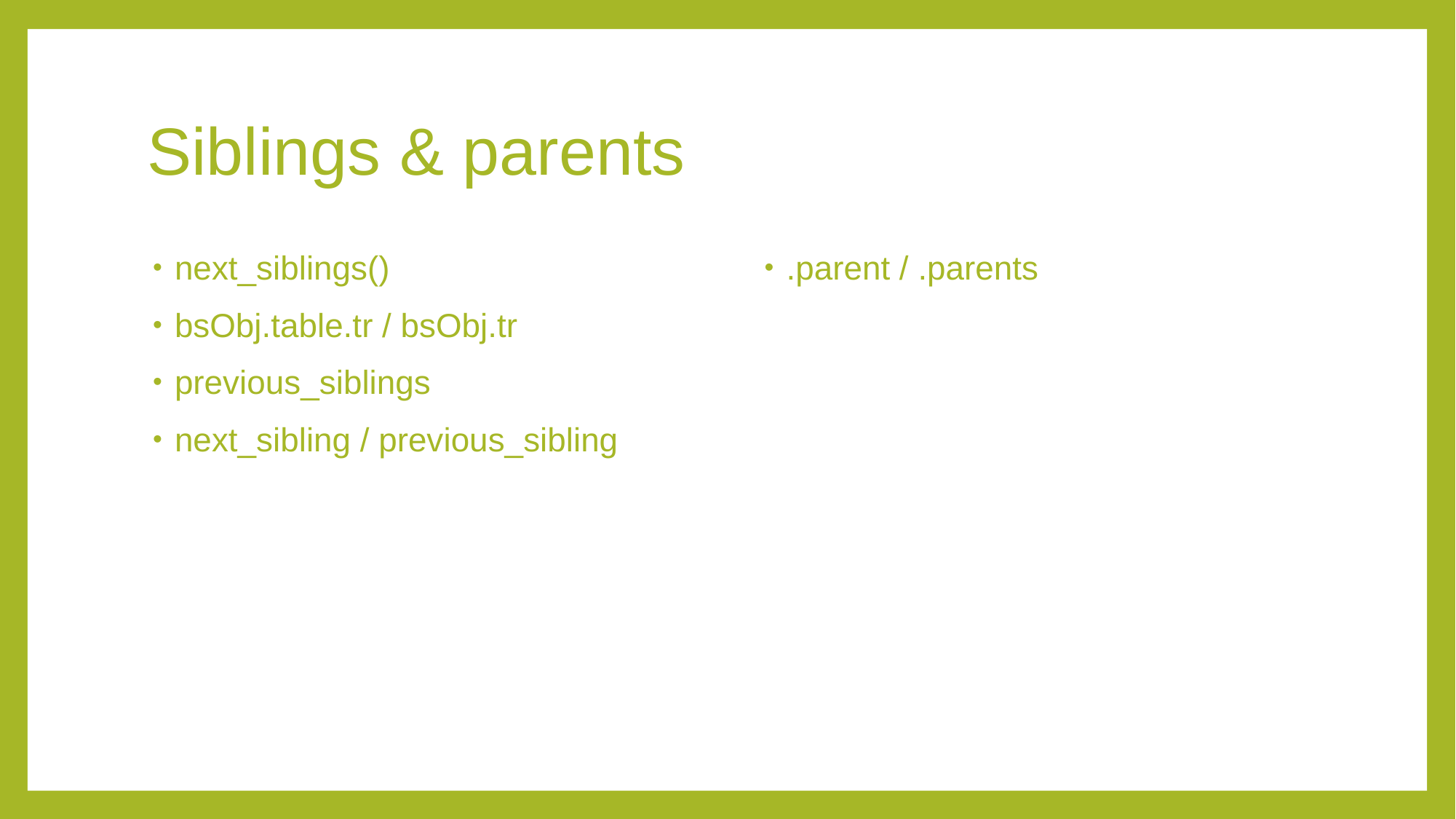

# Siblings & parents
next_siblings()
bsObj.table.tr / bsObj.tr
previous_siblings
next_sibling / previous_sibling
.parent / .parents